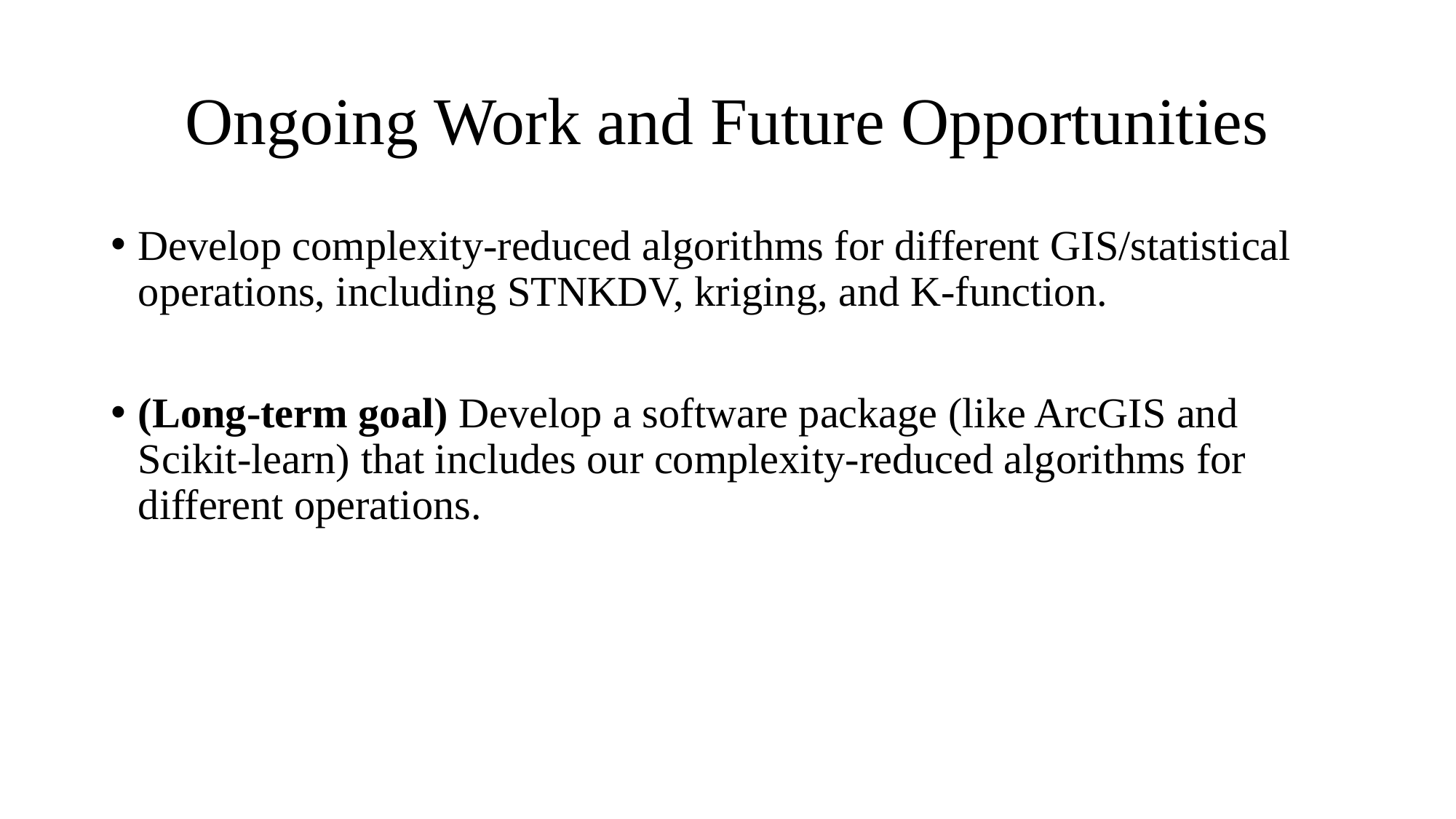

# Ongoing Work and Future Opportunities
Develop complexity-reduced algorithms for different GIS/statistical operations, including STNKDV, kriging, and K-function.

(Long-term goal) Develop a software package (like ArcGIS and Scikit-learn) that includes our complexity-reduced algorithms for different operations.